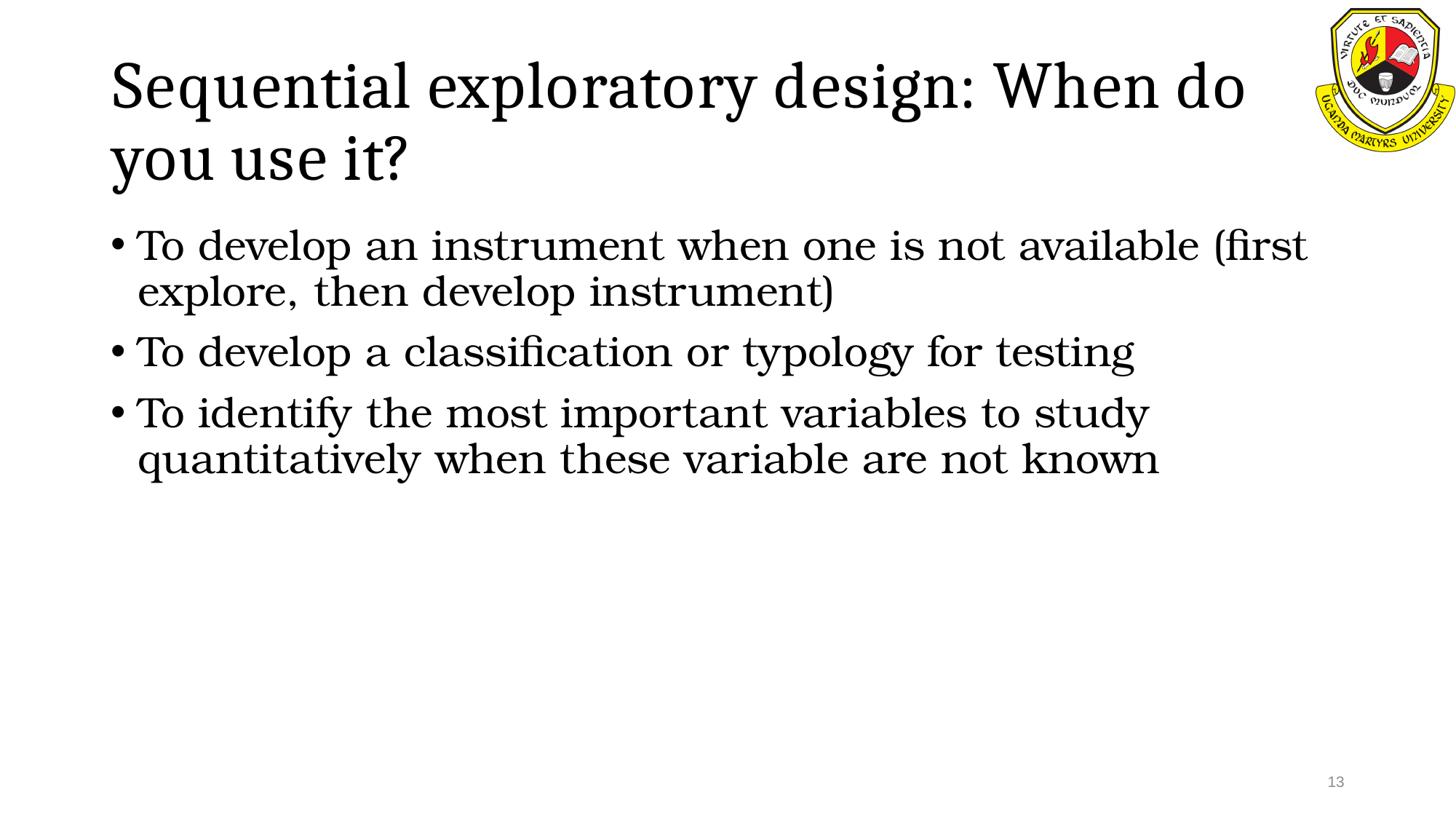

# Sequential exploratory design: When do you use it?
To develop an instrument when one is not available (first explore, then develop instrument)
To develop a classification or typology for testing
To identify the most important variables to study quantitatively when these variable are not known
13